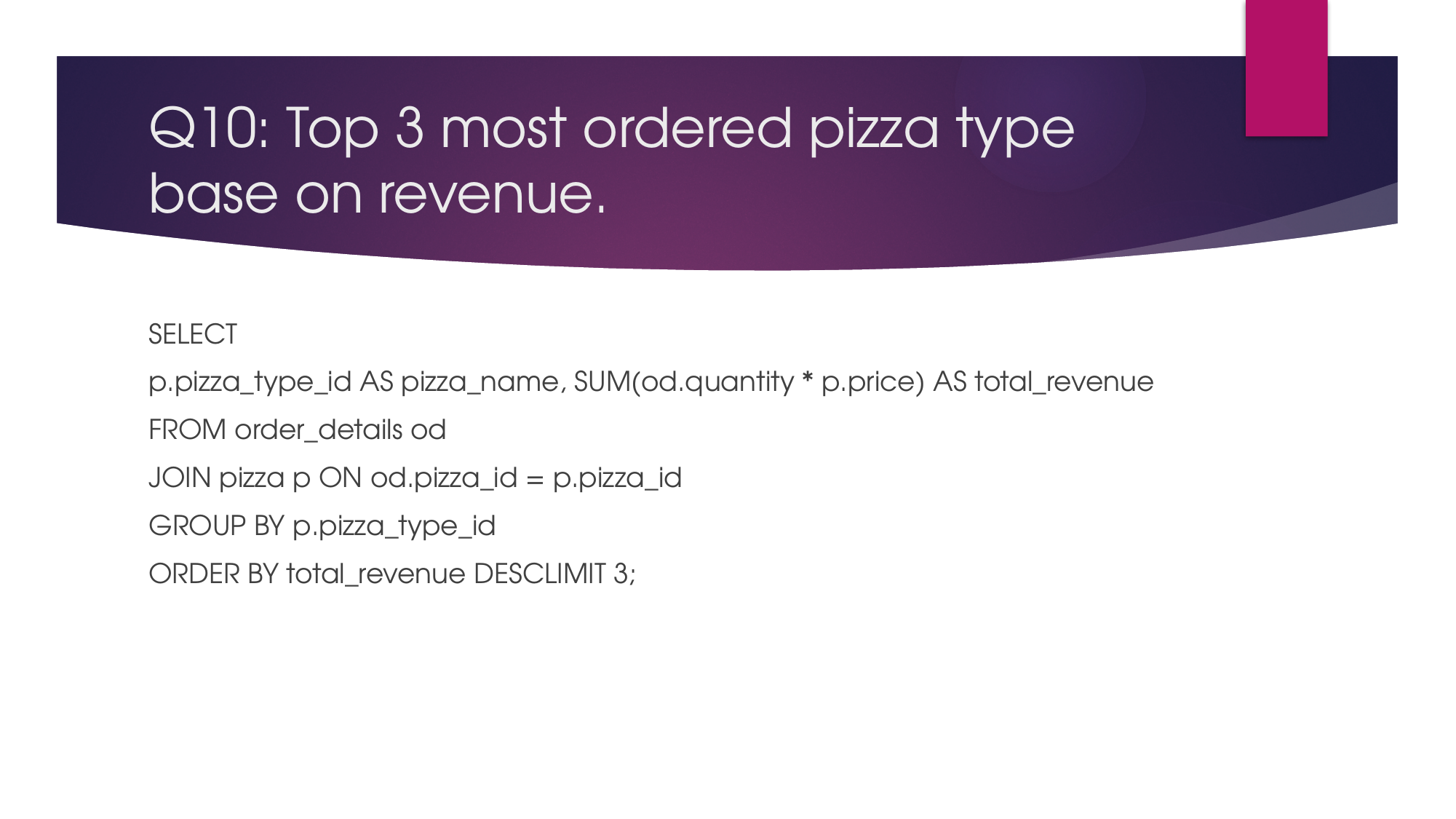

# Q10: Top 3 most ordered pizza type base on revenue.
SELECT
p.pizza_type_id AS pizza_name, SUM(od.quantity * p.price) AS total_revenue
FROM order_details od
JOIN pizza p ON od.pizza_id = p.pizza_id
GROUP BY p.pizza_type_id
ORDER BY total_revenue DESCLIMIT 3;